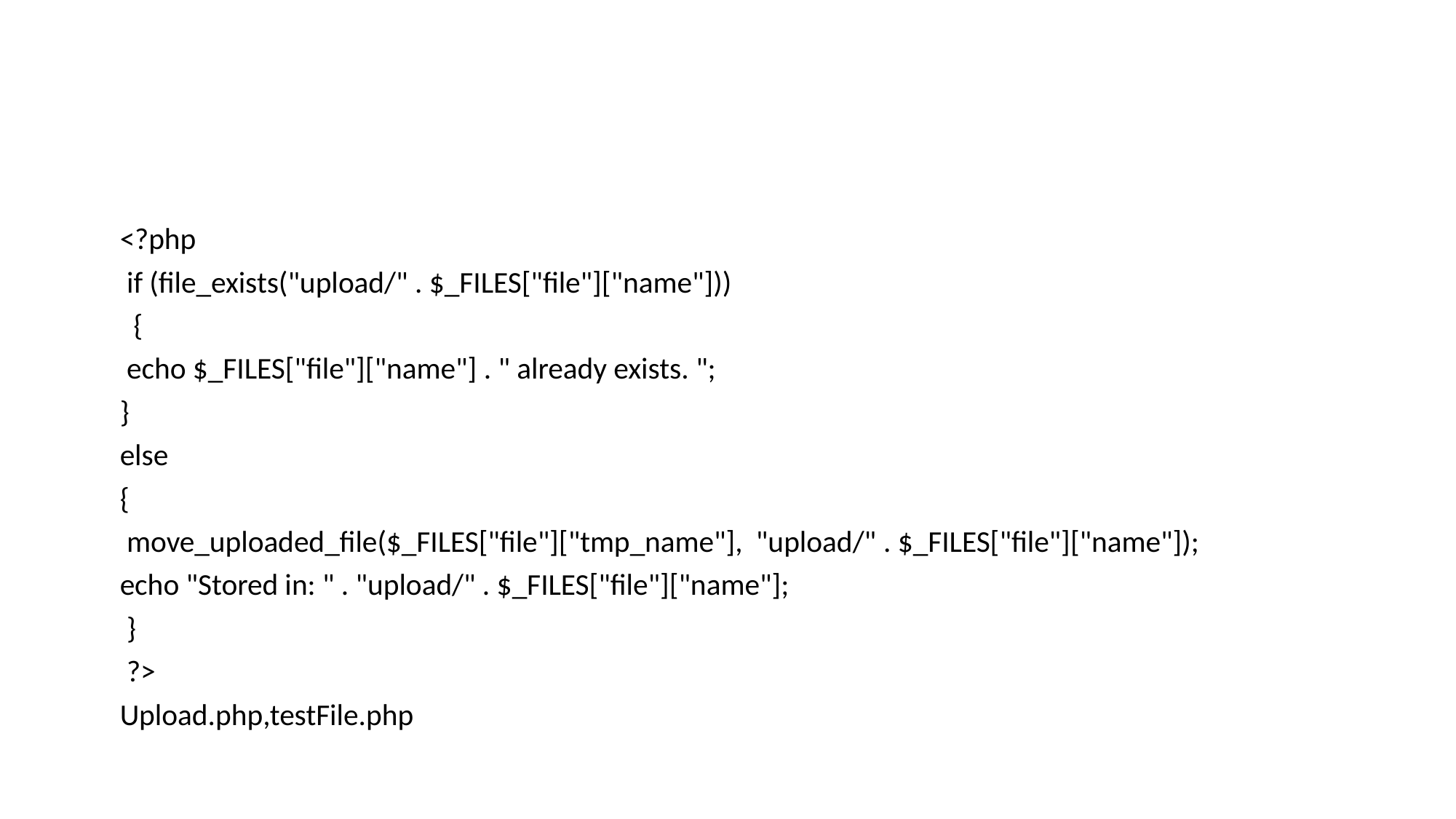

#
<?php
 if (file_exists("upload/" . $_FILES["file"]["name"]))
  {
 echo $_FILES["file"]["name"] . " already exists. ";
}
else
{
 move_uploaded_file($_FILES["file"]["tmp_name"],  "upload/" . $_FILES["file"]["name"]);
echo "Stored in: " . "upload/" . $_FILES["file"]["name"];
 }
 ?>
Upload.php,testFile.php